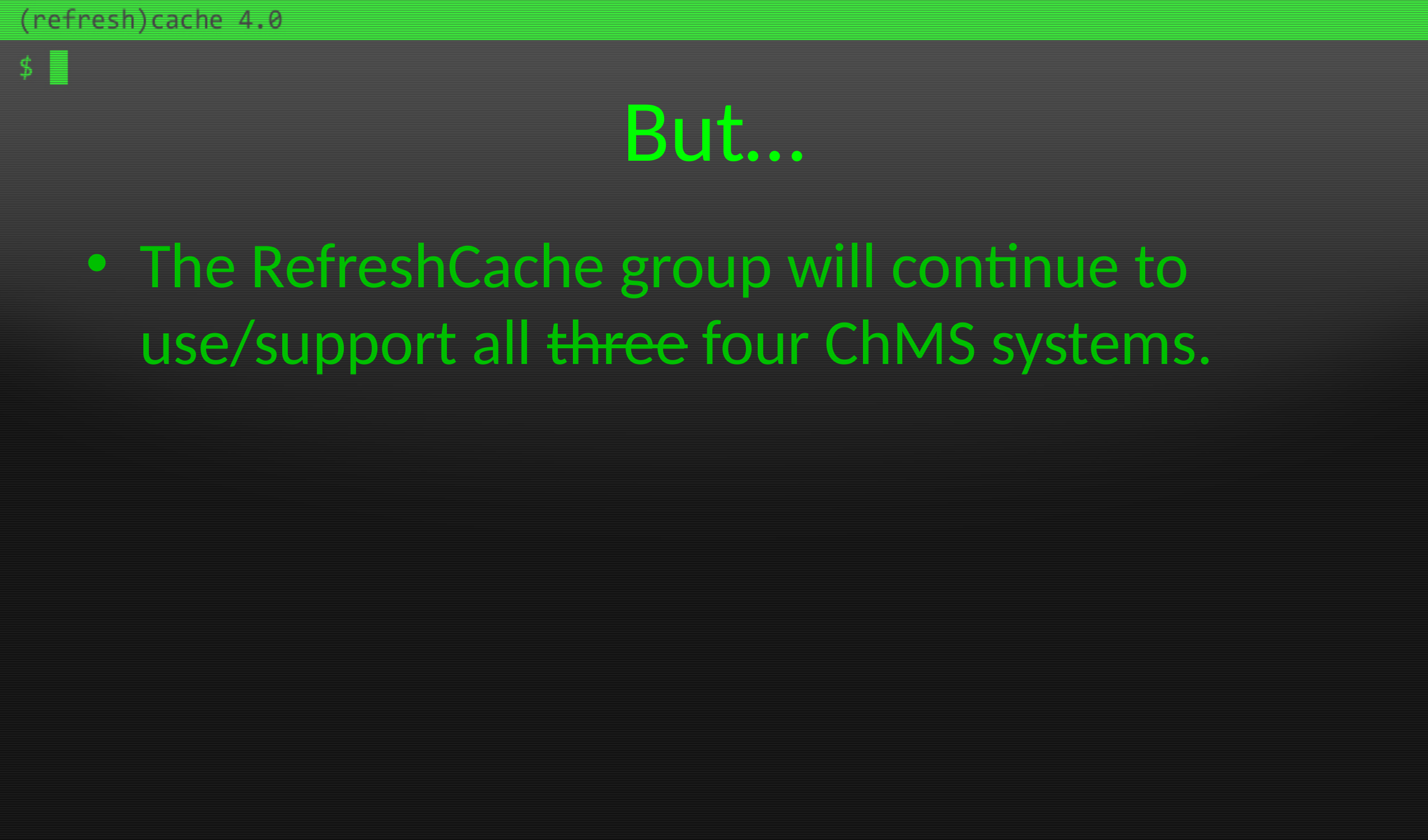

# But…
The RefreshCache group will continue to use/support all three four ChMS systems.